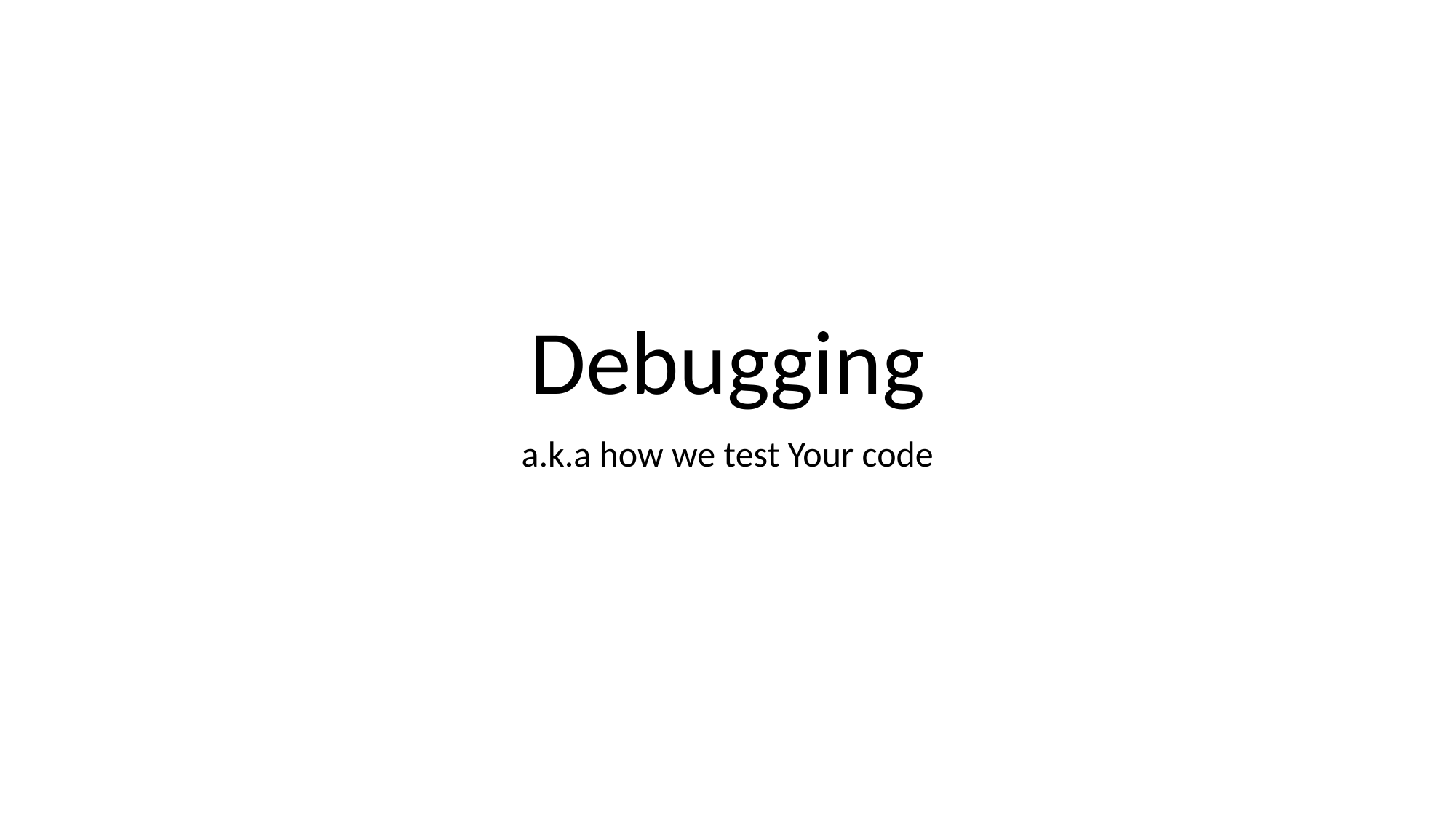

# Debugging
a.k.a how we test Your code